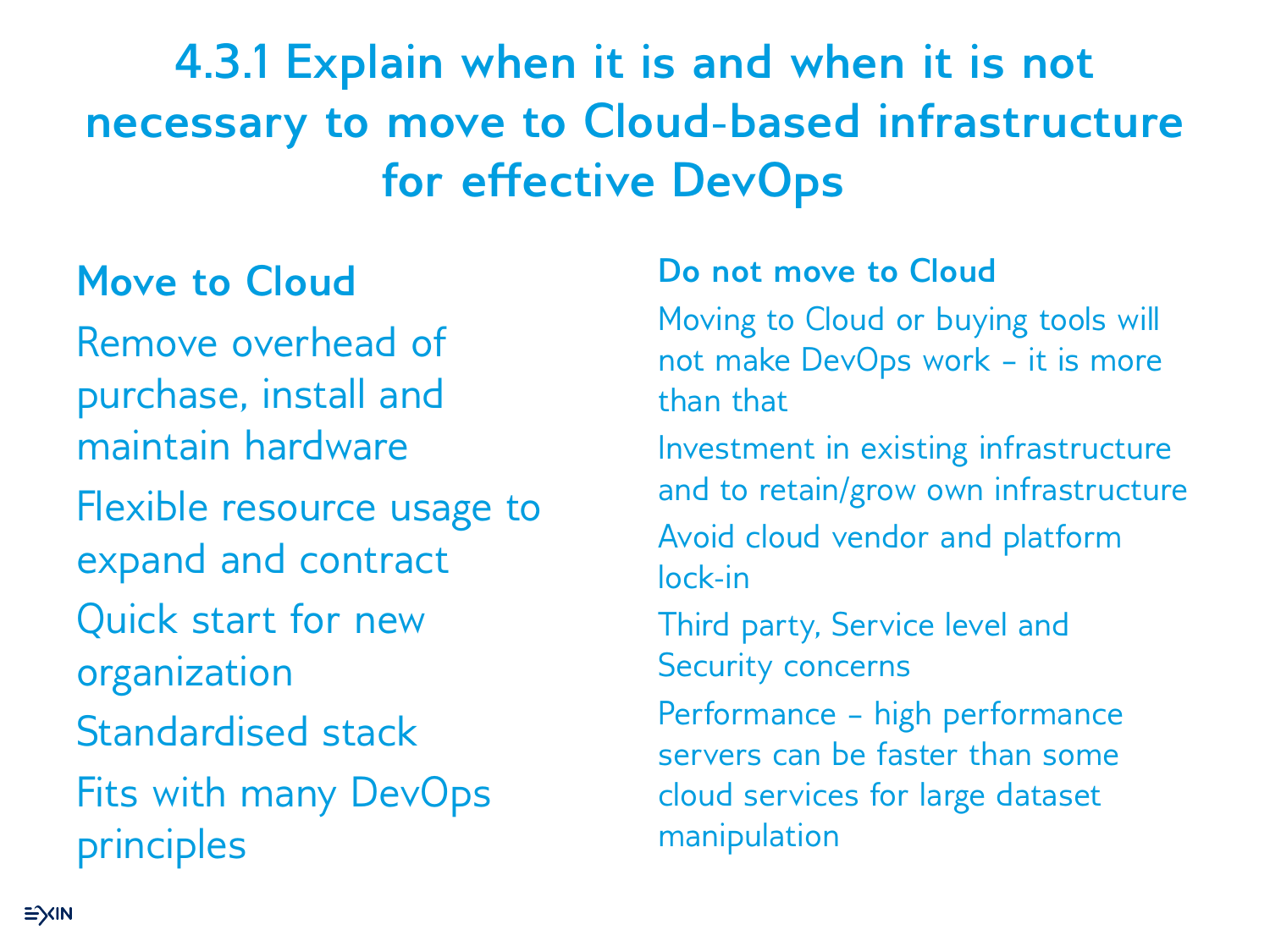

# 4.3.1 Explain when it is and when it is not necessary to move to Cloud-based infrastructure for effective DevOps
Do not move to Cloud
Moving to Cloud or buying tools will not make DevOps work – it is more than that
Investment in existing infrastructure and to retain/grow own infrastructure
Avoid cloud vendor and platform lock-in
Third party, Service level and Security concerns
Performance – high performance servers can be faster than some cloud services for large dataset manipulation

Move to Cloud
Remove overhead of purchase, install and maintain hardware
Flexible resource usage to expand and contract
Quick start for new organization
Standardised stack
Fits with many DevOps principles